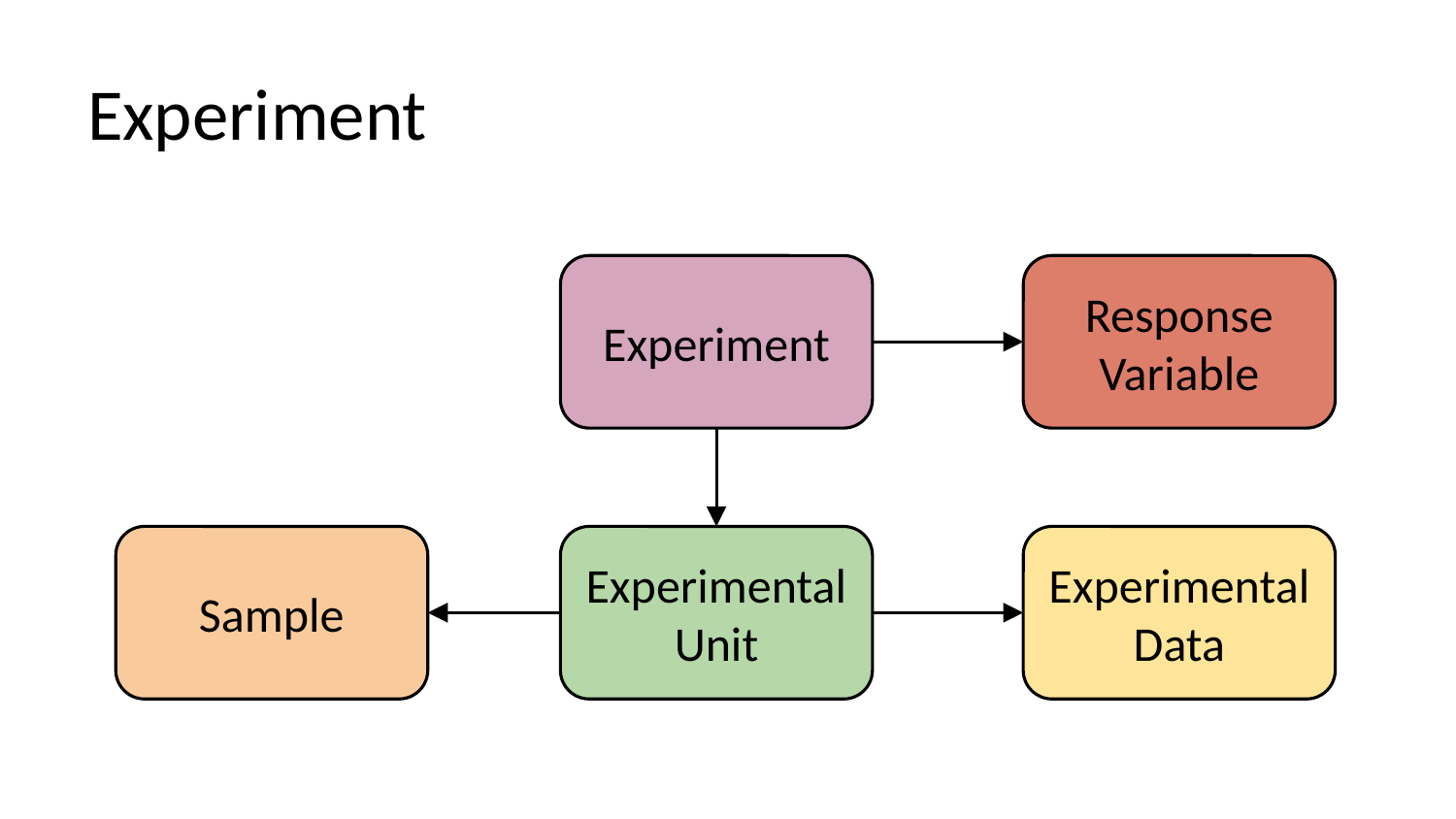

# Experiment
Experiment
Response Variable
Sample
Experimental Unit
Experimental Data